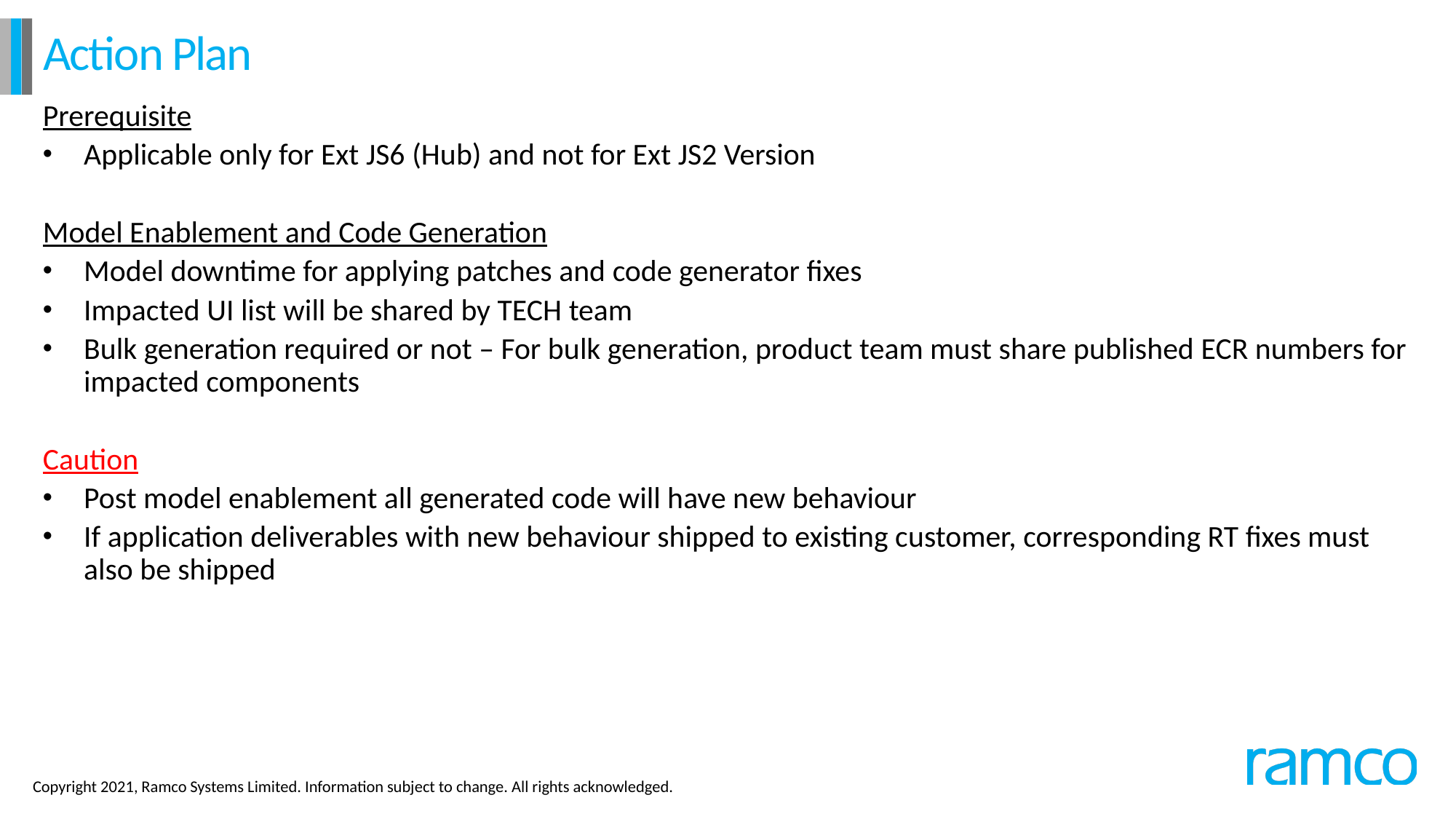

# Action Plan
Prerequisite
Applicable only for Ext JS6 (Hub) and not for Ext JS2 Version

Model Enablement and Code Generation
Model downtime for applying patches and code generator fixes
Impacted UI list will be shared by TECH team
Bulk generation required or not – For bulk generation, product team must share published ECR numbers for impacted components

Caution
Post model enablement all generated code will have new behaviour
If application deliverables with new behaviour shipped to existing customer, corresponding RT fixes must also be shipped